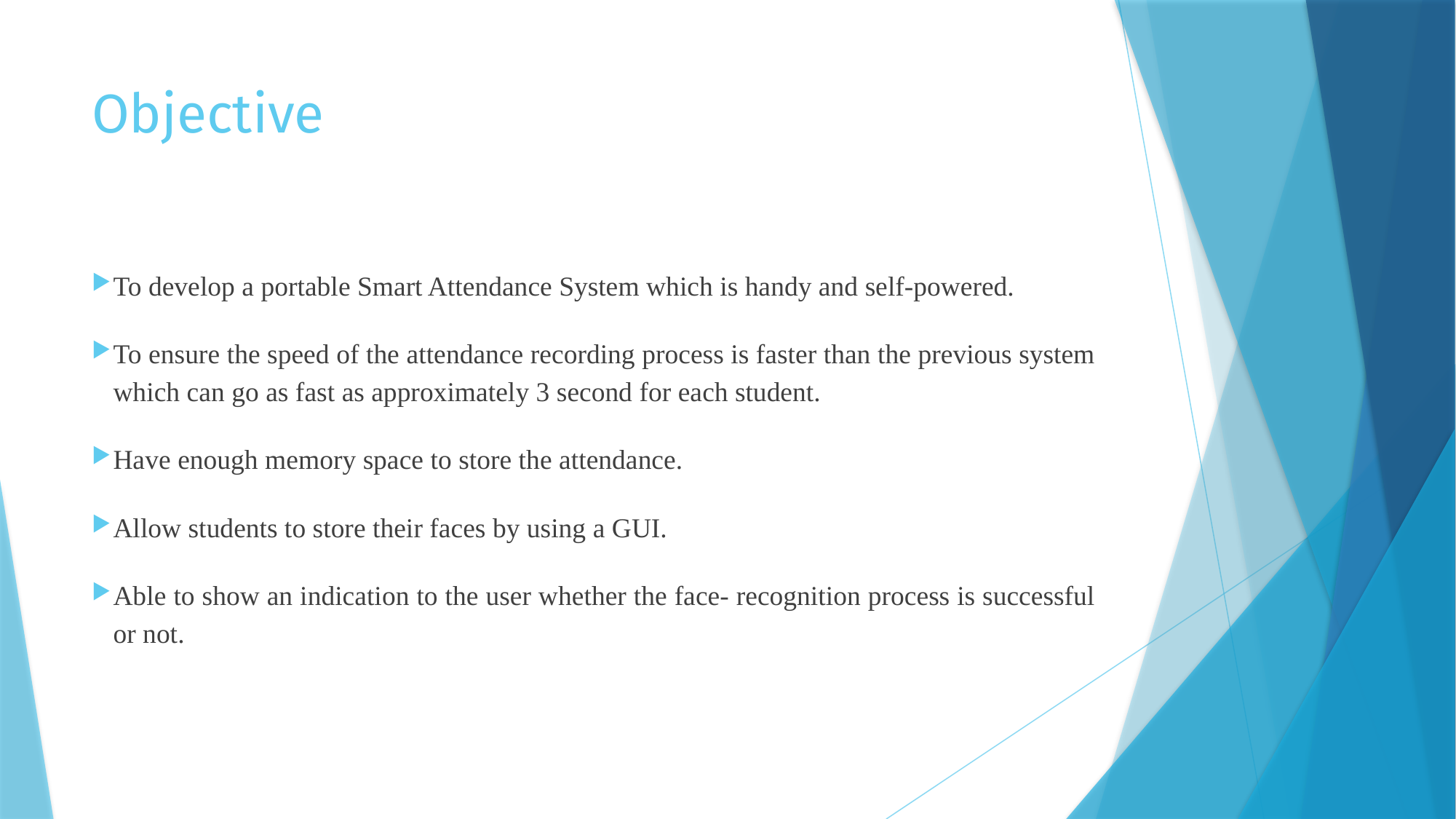

# Objective
To develop a portable Smart Attendance System which is handy and self-powered.
To ensure the speed of the attendance recording process is faster than the previous system which can go as fast as approximately 3 second for each student.
Have enough memory space to store the attendance.
Allow students to store their faces by using a GUI.
Able to show an indication to the user whether the face- recognition process is successful or not.